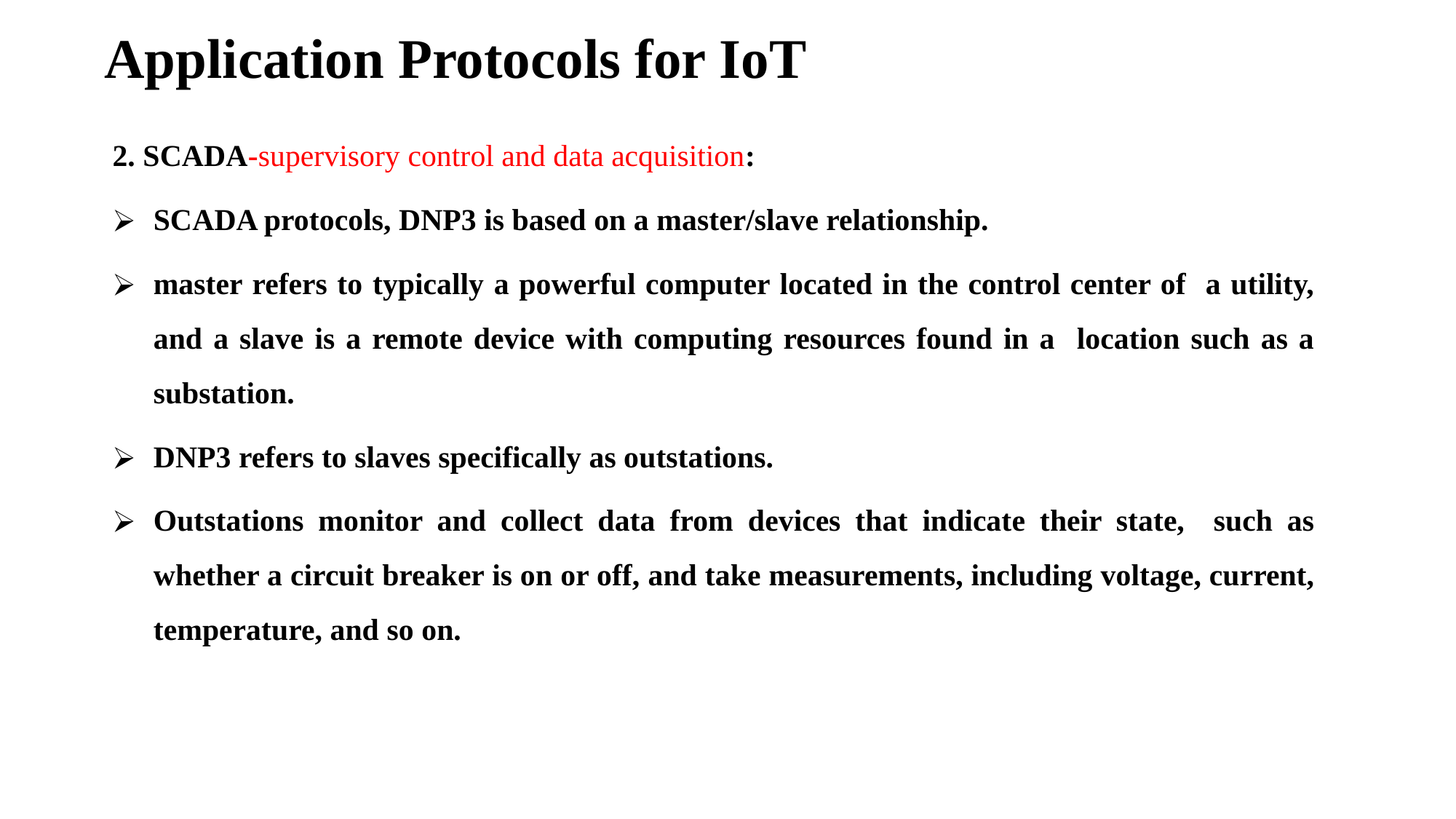

# Application Protocols for IoT
2. SCADA-supervisory control and data acquisition:
SCADA protocols, DNP3 is based on a master/slave relationship.
master refers to typically a powerful computer located in the control center of  a utility, and a slave is a remote device with computing resources found in a  location such as a substation.
DNP3 refers to slaves specifically as outstations.
Outstations monitor and collect data from devices that indicate their state,  such as whether a circuit breaker is on or off, and take measurements, including voltage, current, temperature, and so on.